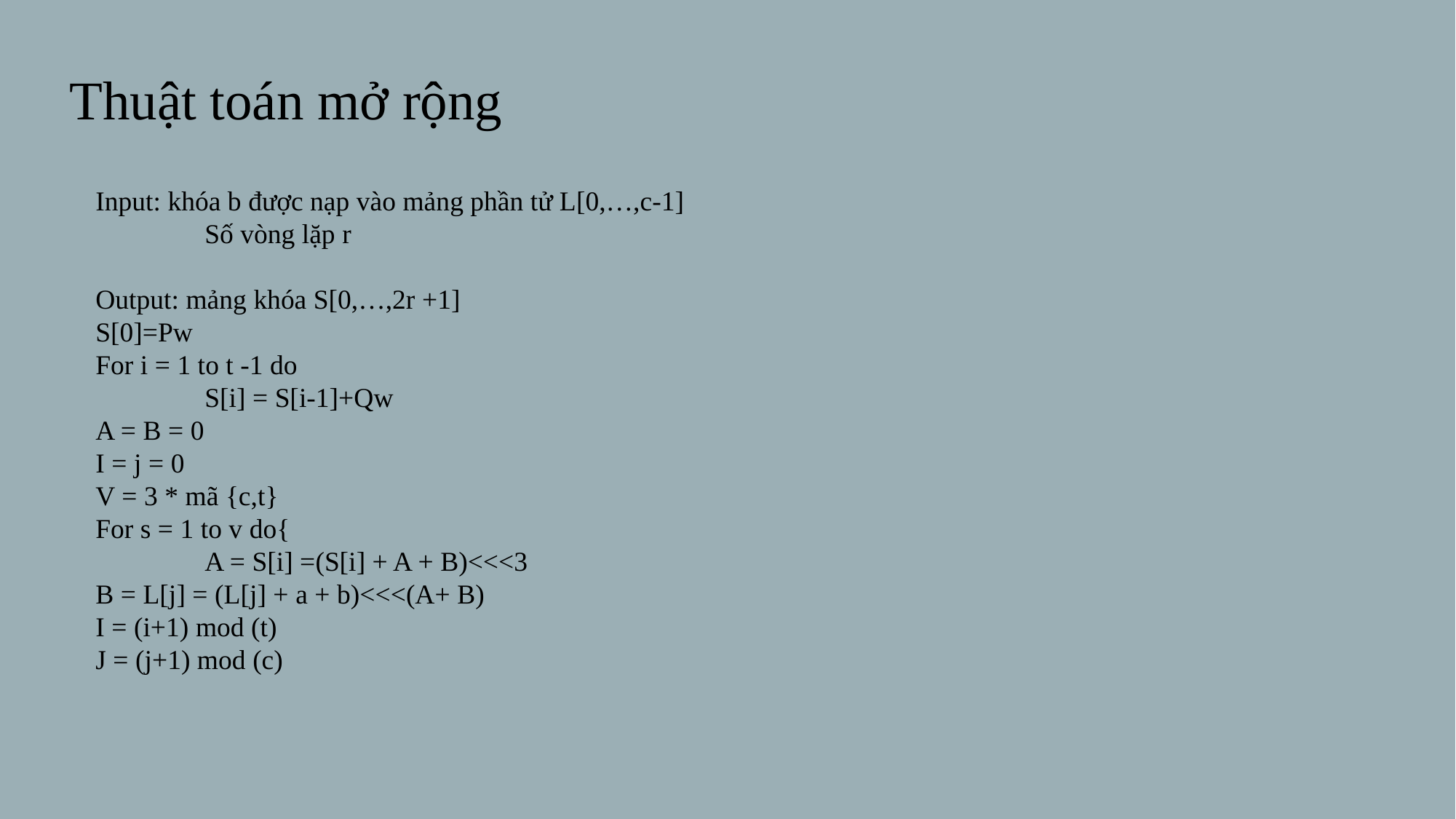

Thuật toán mở rộng
Input: khóa b được nạp vào mảng phần tử L[0,…,c-1]
	Số vòng lặp r

Output: mảng khóa S[0,…,2r +1]
S[0]=Pw
For i = 1 to t -1 do
	S[i] = S[i-1]+Qw
A = B = 0
I = j = 0
V = 3 * mã {c,t}
For s = 1 to v do{
	A = S[i] =(S[i] + A + B)<<<3
B = L[j] = (L[j] + a + b)<<<(A+ B)
I = (i+1) mod (t)
J = (j+1) mod (c)